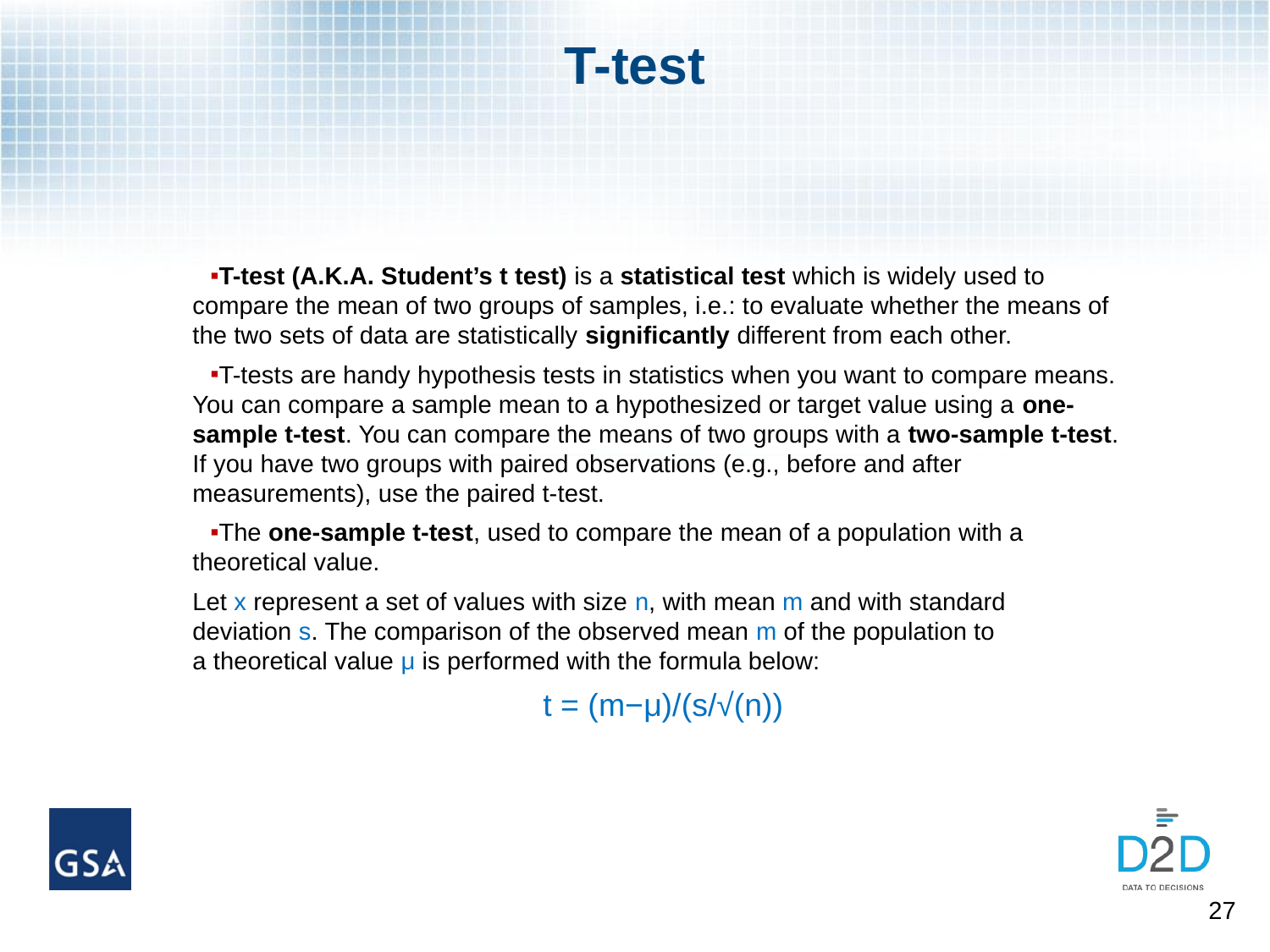

# T-test
T-test (A.K.A. Student’s t test) is a statistical test which is widely used to compare the mean of two groups of samples, i.e.: to evaluate whether the means of the two sets of data are statistically significantly different from each other.
T-tests are handy hypothesis tests in statistics when you want to compare means. You can compare a sample mean to a hypothesized or target value using a one-sample t-test. You can compare the means of two groups with a two-sample t-test. If you have two groups with paired observations (e.g., before and after measurements), use the paired t-test.
The one-sample t-test, used to compare the mean of a population with a theoretical value.
Let x represent a set of values with size n, with mean m and with standard deviation s. The comparison of the observed mean m of the population to a theoretical value μ is performed with the formula below:
 t = (m−μ)/(s/√(n))

27